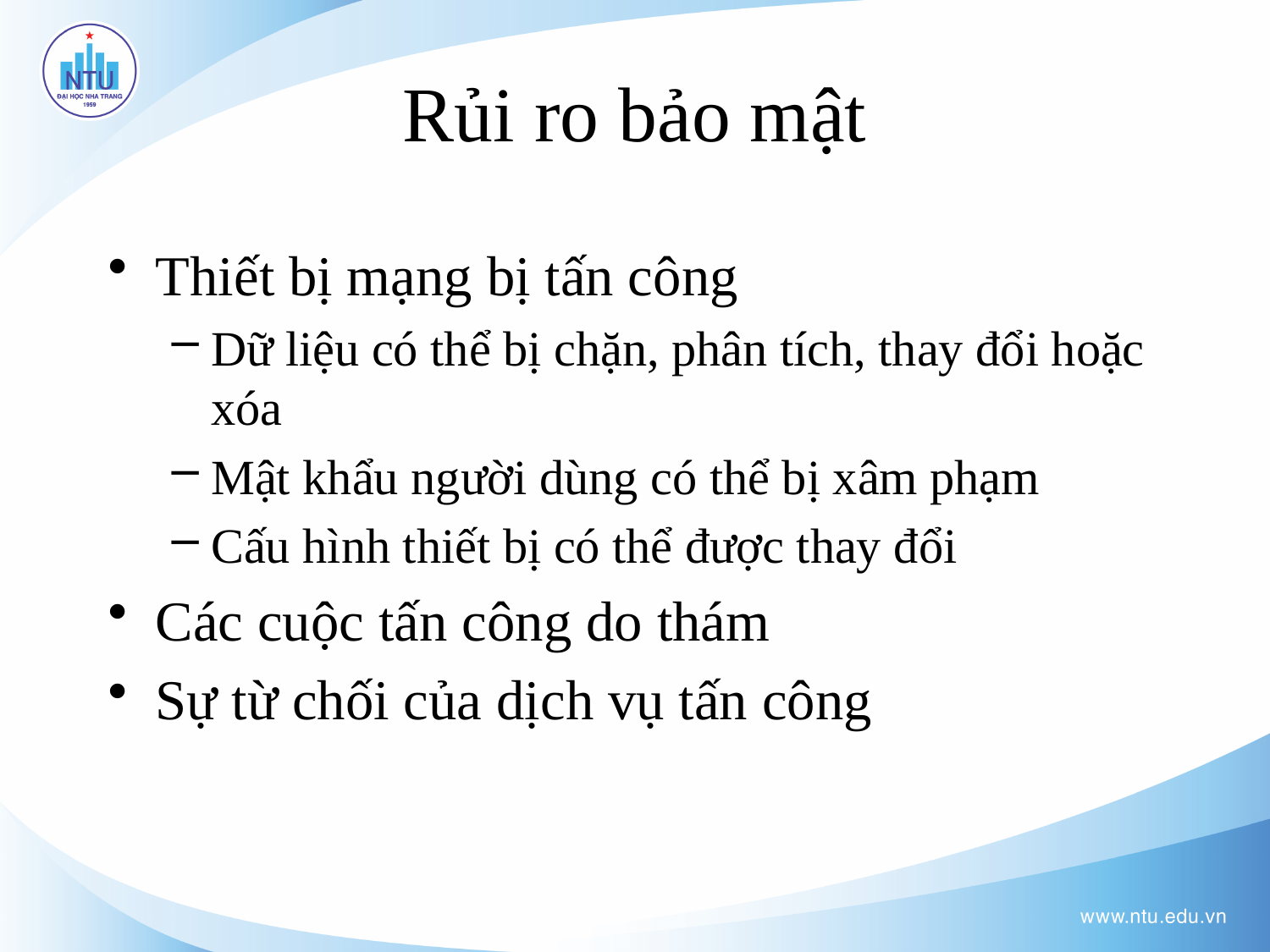

# Rủi ro bảo mật
Thiết bị mạng bị tấn công
Dữ liệu có thể bị chặn, phân tích, thay đổi hoặc xóa
Mật khẩu người dùng có thể bị xâm phạm
Cấu hình thiết bị có thể được thay đổi
Các cuộc tấn công do thám
Sự từ chối của dịch vụ tấn công